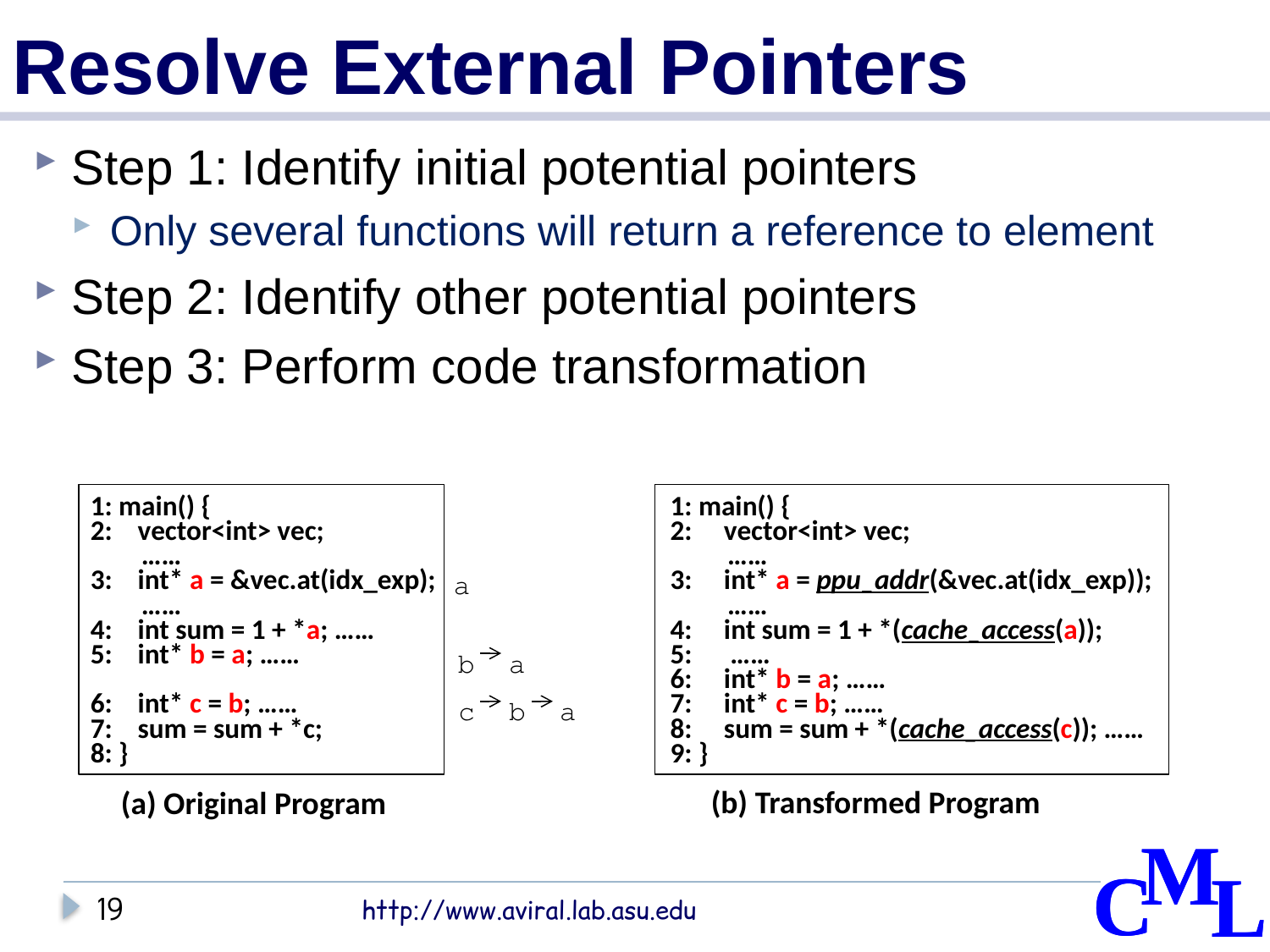

# Resolve External Pointers
Step 1: Identify initial potential pointers
Only several functions will return a reference to element
Step 2: Identify other potential pointers
Step 3: Perform code transformation

1: main() {
2:    vector<int> vec;
        ……
3:    int* a = &vec.at(idx_exp);
        ……
4:    int sum = 1 + *a; ……
5:    int* b = a; ……

6:    int* c = b; ……
7:    sum = sum + *c;
8: }
1: main() {
2:     vector<int> vec;
         ……
3:     int* a = ppu_addr(&vec.at(idx_exp));
         ……
4:     int sum = 1 + *(cache_access(a));
5:      ……
6:     int* b = a; ……
7:     int* c = b; ……
8:     sum = sum + *(cache_access(c)); ……
9: }
a
b  a
c  b  a
(b) Transformed Program
(a) Original Program
19